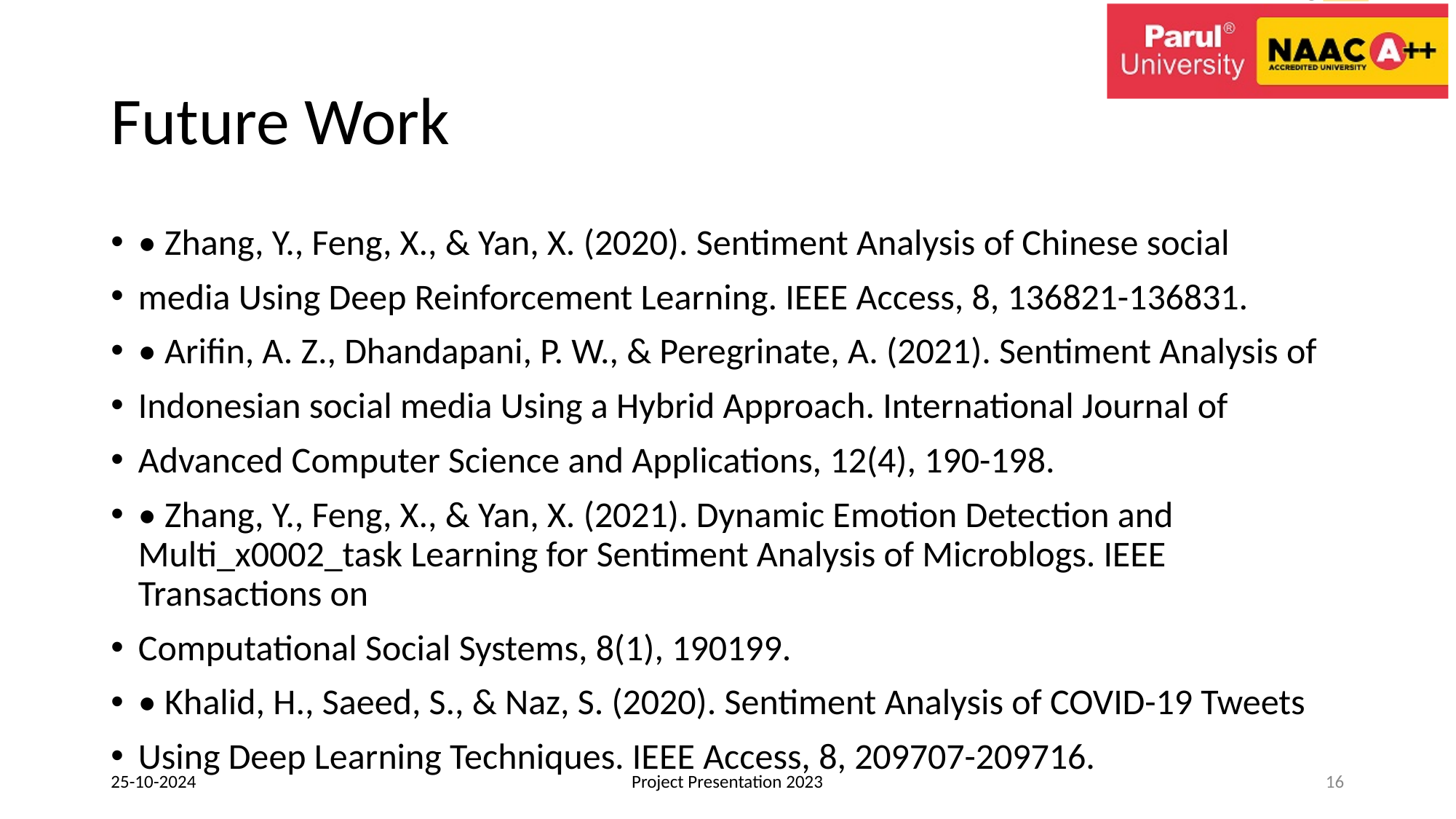

# Future Work
• Zhang, Y., Feng, X., & Yan, X. (2020). Sentiment Analysis of Chinese social
media Using Deep Reinforcement Learning. IEEE Access, 8, 136821-136831.
• Arifin, A. Z., Dhandapani, P. W., & Peregrinate, A. (2021). Sentiment Analysis of
Indonesian social media Using a Hybrid Approach. International Journal of
Advanced Computer Science and Applications, 12(4), 190-198.
• Zhang, Y., Feng, X., & Yan, X. (2021). Dynamic Emotion Detection and Multi_x0002_task Learning for Sentiment Analysis of Microblogs. IEEE Transactions on
Computational Social Systems, 8(1), 190199.
• Khalid, H., Saeed, S., & Naz, S. (2020). Sentiment Analysis of COVID-19 Tweets
Using Deep Learning Techniques. IEEE Access, 8, 209707-209716.

25-10-2024
Project Presentation 2023
16